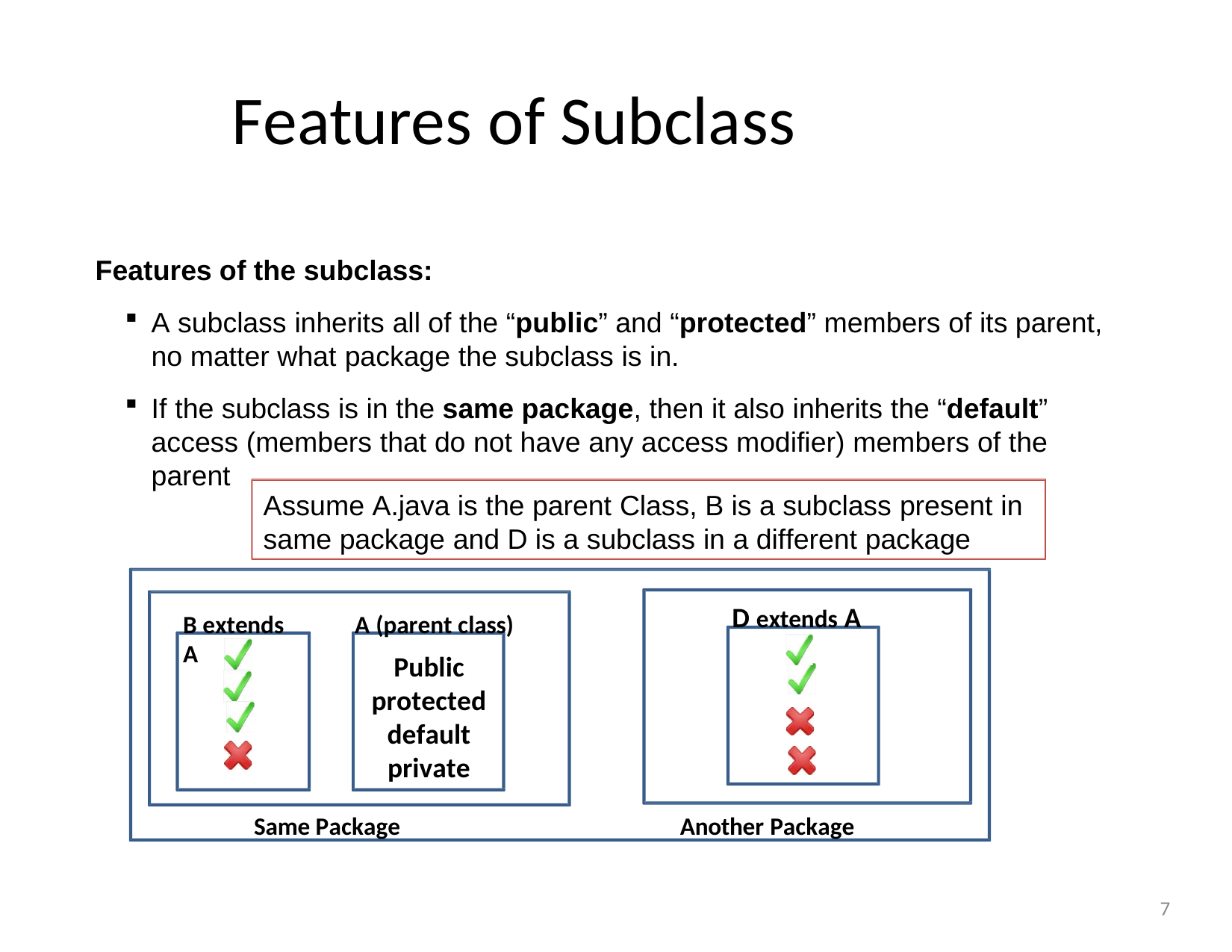

# Features of Subclass
Features of the subclass:
A subclass inherits all of the “public” and “protected” members of its parent, no matter what package the subclass is in.
If the subclass is in the same package, then it also inherits the “default” access (members that do not have any access modifier) members of the parent
Assume A.java is the parent Class, B is a subclass present in
same package and D is a subclass in a different package

D extends A
B extends A
A (parent class)
Public protected default private

Same Package
Another Package
7